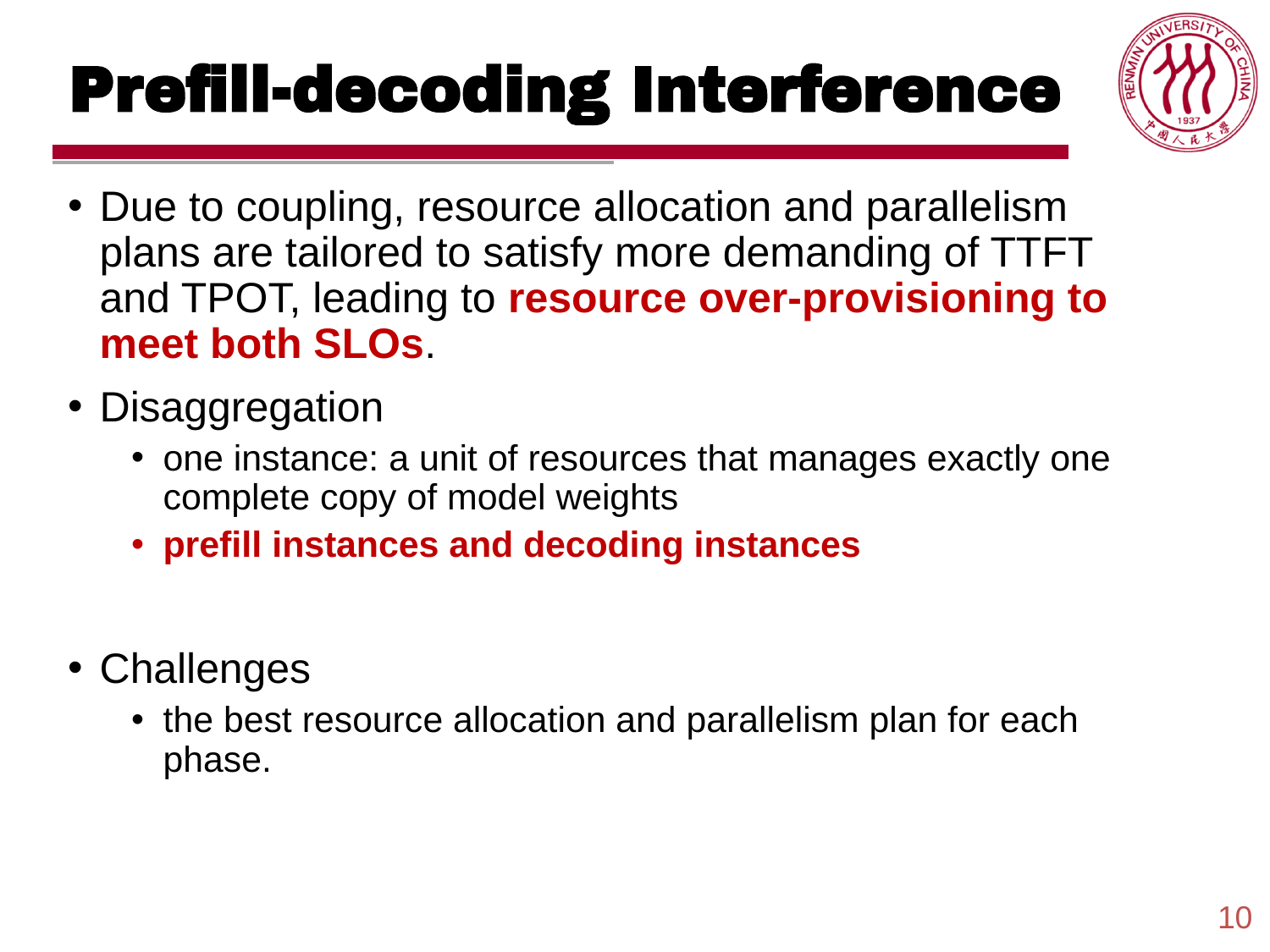

# Prefill-decoding Interference
Due to coupling, resource allocation and parallelism plans are tailored to satisfy more demanding of TTFT and TPOT, leading to resource over-provisioning to meet both SLOs.
Disaggregation
one instance: a unit of resources that manages exactly one complete copy of model weights
prefill instances and decoding instances

Challenges
the best resource allocation and parallelism plan for each phase.